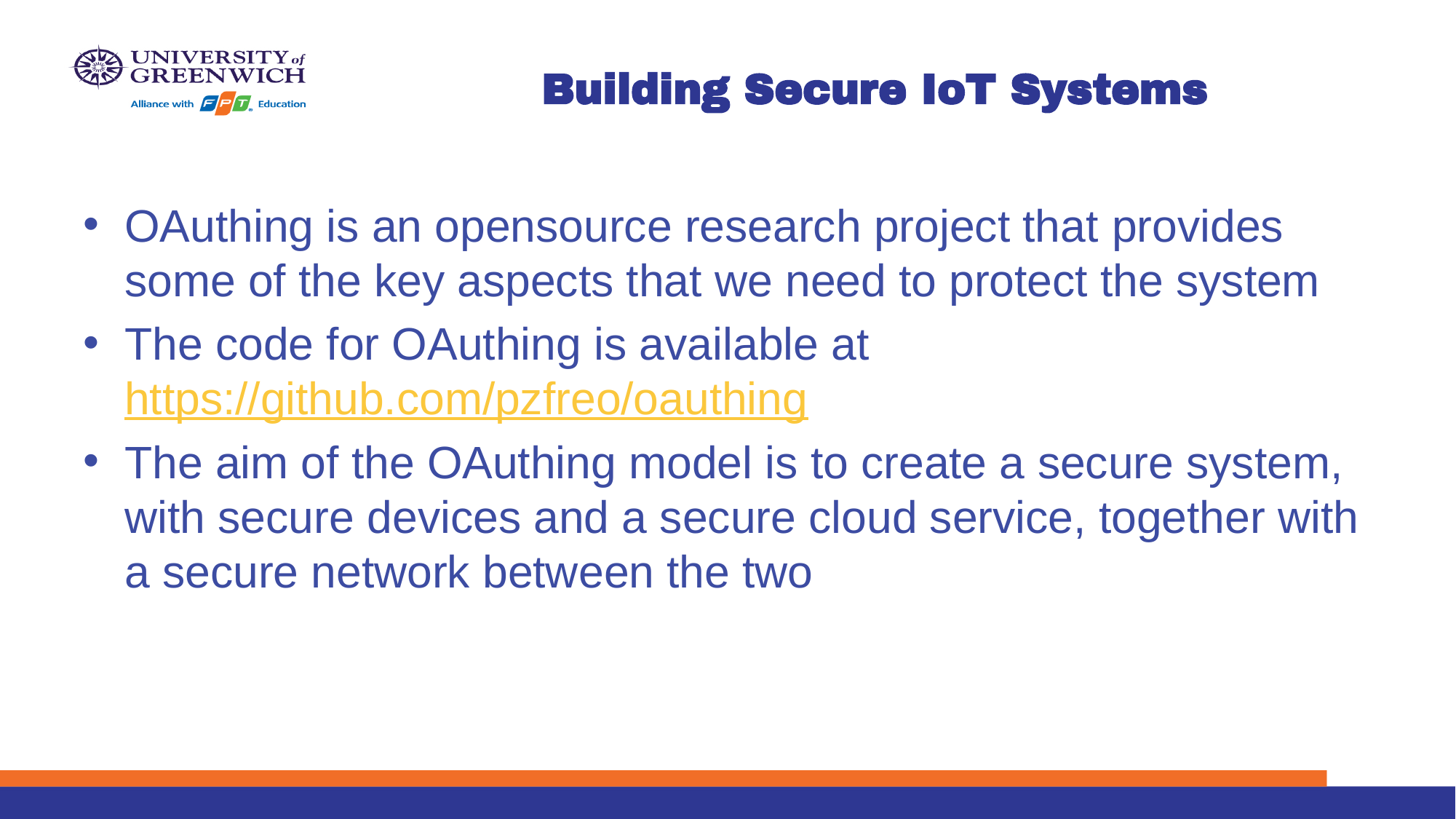

# Building Secure IoT Systems
OAuthing is an opensource research project that provides some of the key aspects that we need to protect the system
The code for OAuthing is available at https://github.com/pzfreo/oauthing
The aim of the OAuthing model is to create a secure system, with secure devices and a secure cloud service, together with a secure network between the two